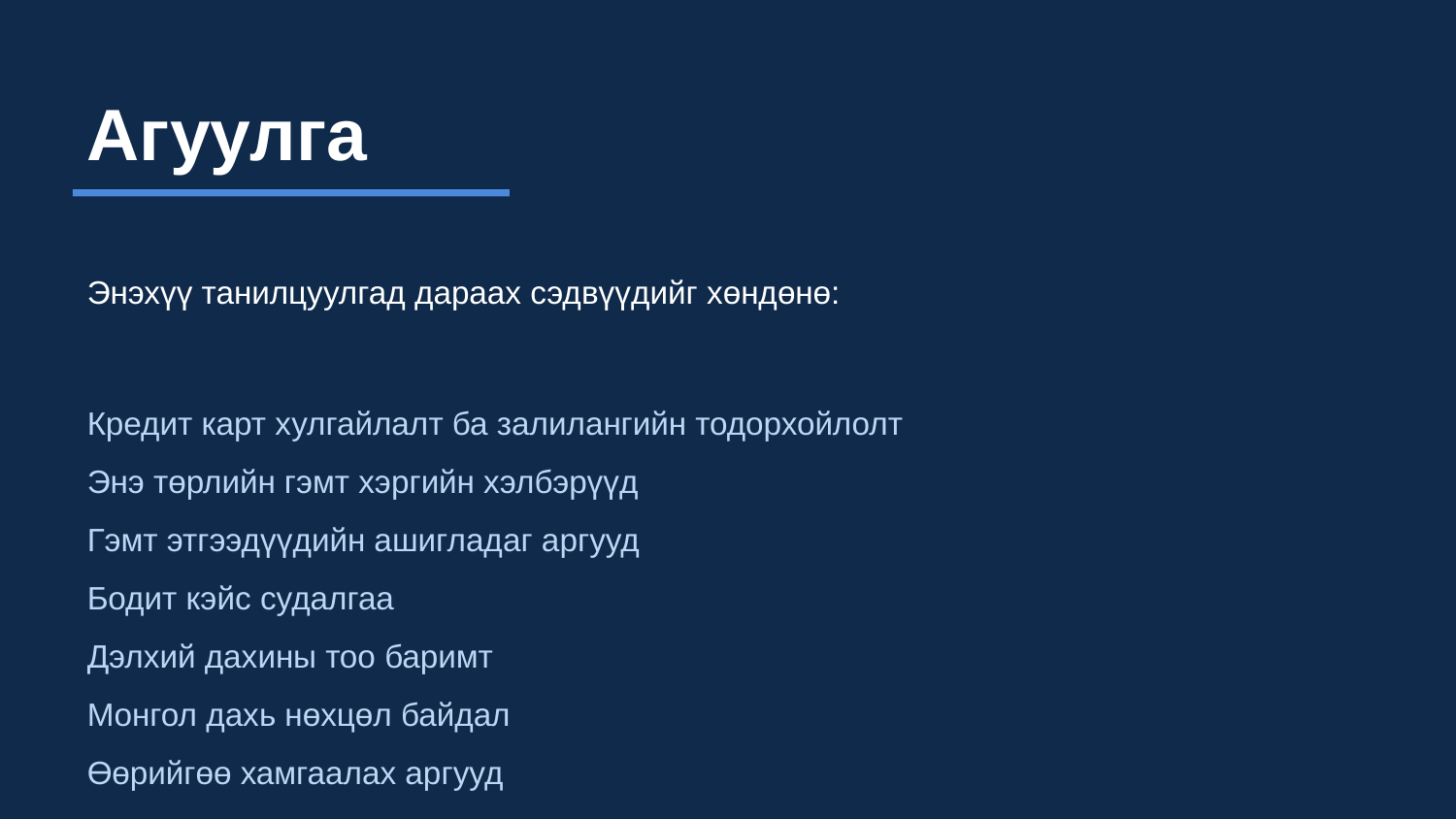

Агуулга

Энэхүү танилцуулгад дараах сэдвүүдийг хөндөнө:
Кредит карт хулгайлалт ба залилангийн тодорхойлолт
Энэ төрлийн гэмт хэргийн хэлбэрүүд
Гэмт этгээдүүдийн ашигладаг аргууд
Бодит кэйс судалгаа
Дэлхий дахины тоо баримт
Монгол дахь нөхцөл байдал
Өөрийгөө хамгаалах аргууд
Банкны хамгаалалтын системүүд
Хууль эрх зүйн орчин
Ирээдүйн чиг хандлага
Дүгнэлт
2/21